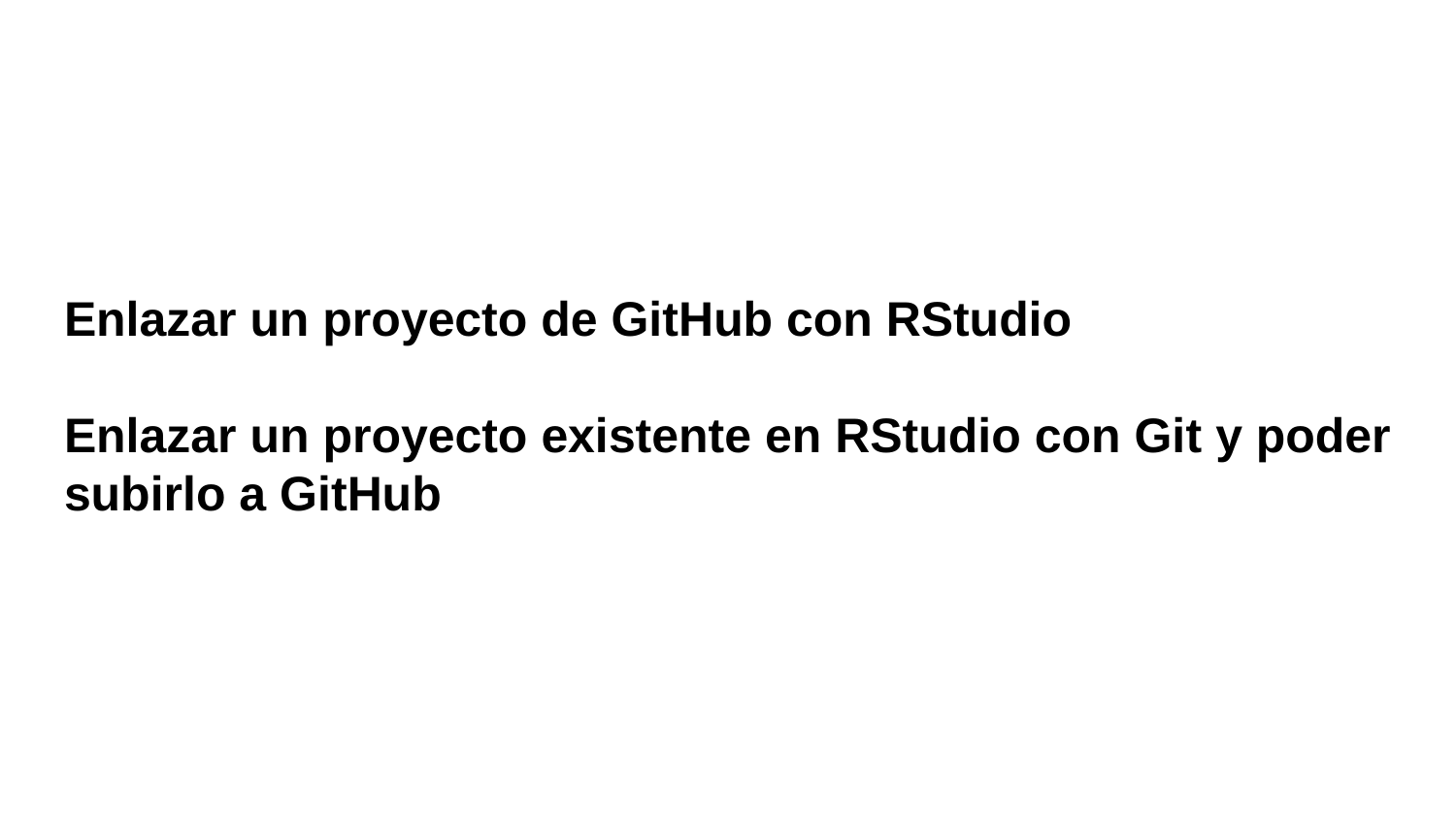

Enlazar un proyecto de GitHub con RStudio

Enlazar un proyecto existente en RStudio con Git y poder subirlo a GitHub